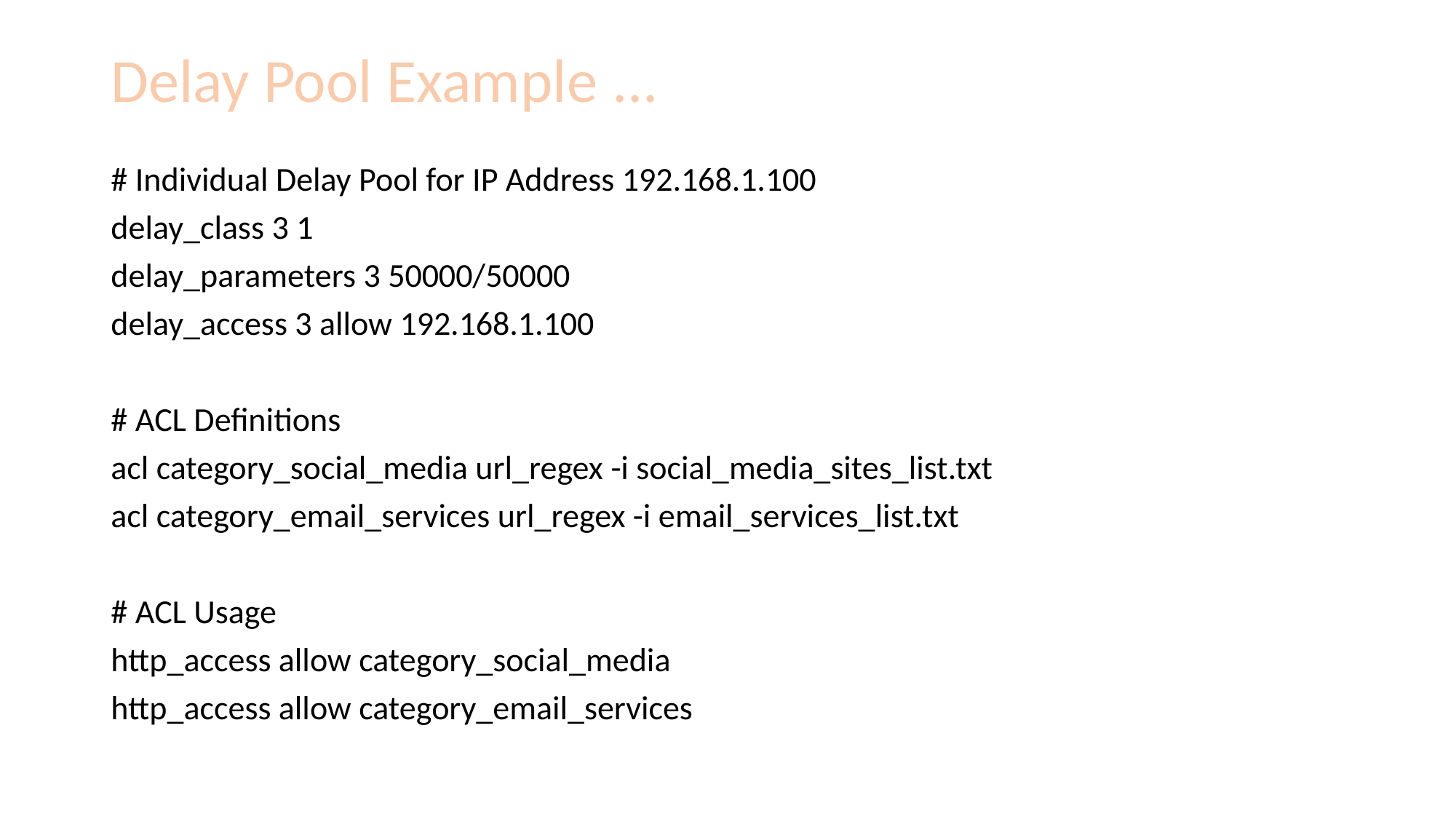

# Delay Pool Example ...
# Individual Delay Pool for IP Address 192.168.1.100
delay_class 3 1
delay_parameters 3 50000/50000
delay_access 3 allow 192.168.1.100

# ACL Definitions
acl category_social_media url_regex -i social_media_sites_list.txt
acl category_email_services url_regex -i email_services_list.txt

# ACL Usage
http_access allow category_social_media
http_access allow category_email_services